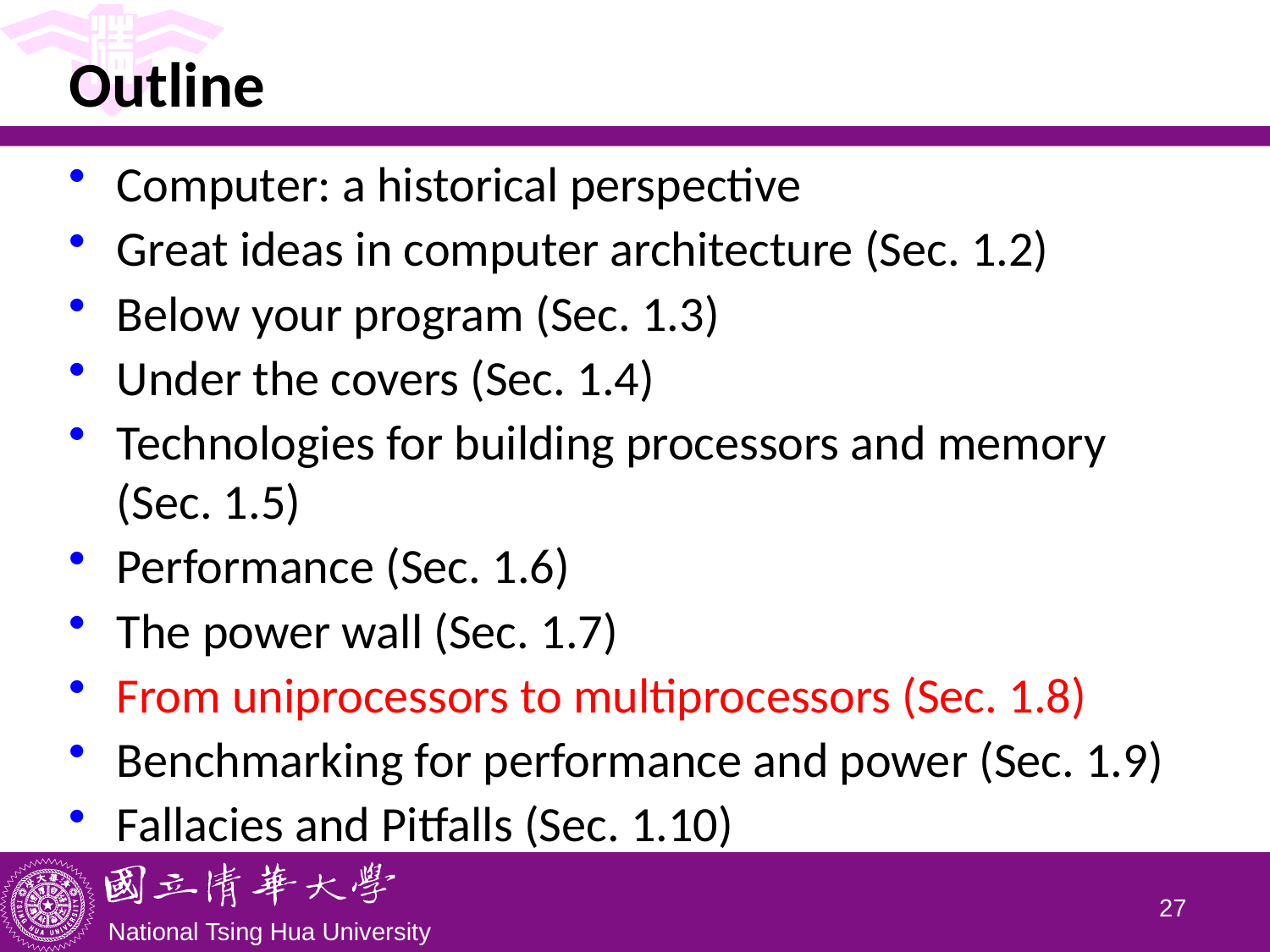

# Outline
Computer: a historical perspective
Great ideas in computer architecture (Sec. 1.2)
Below your program (Sec. 1.3)
Under the covers (Sec. 1.4)
Technologies for building processors and memory (Sec. 1.5)
Performance (Sec. 1.6)
The power wall (Sec. 1.7)
From uniprocessors to multiprocessors (Sec. 1.8)
Benchmarking for performance and power (Sec. 1.9)
Fallacies and Pitfalls (Sec. 1.10)
27